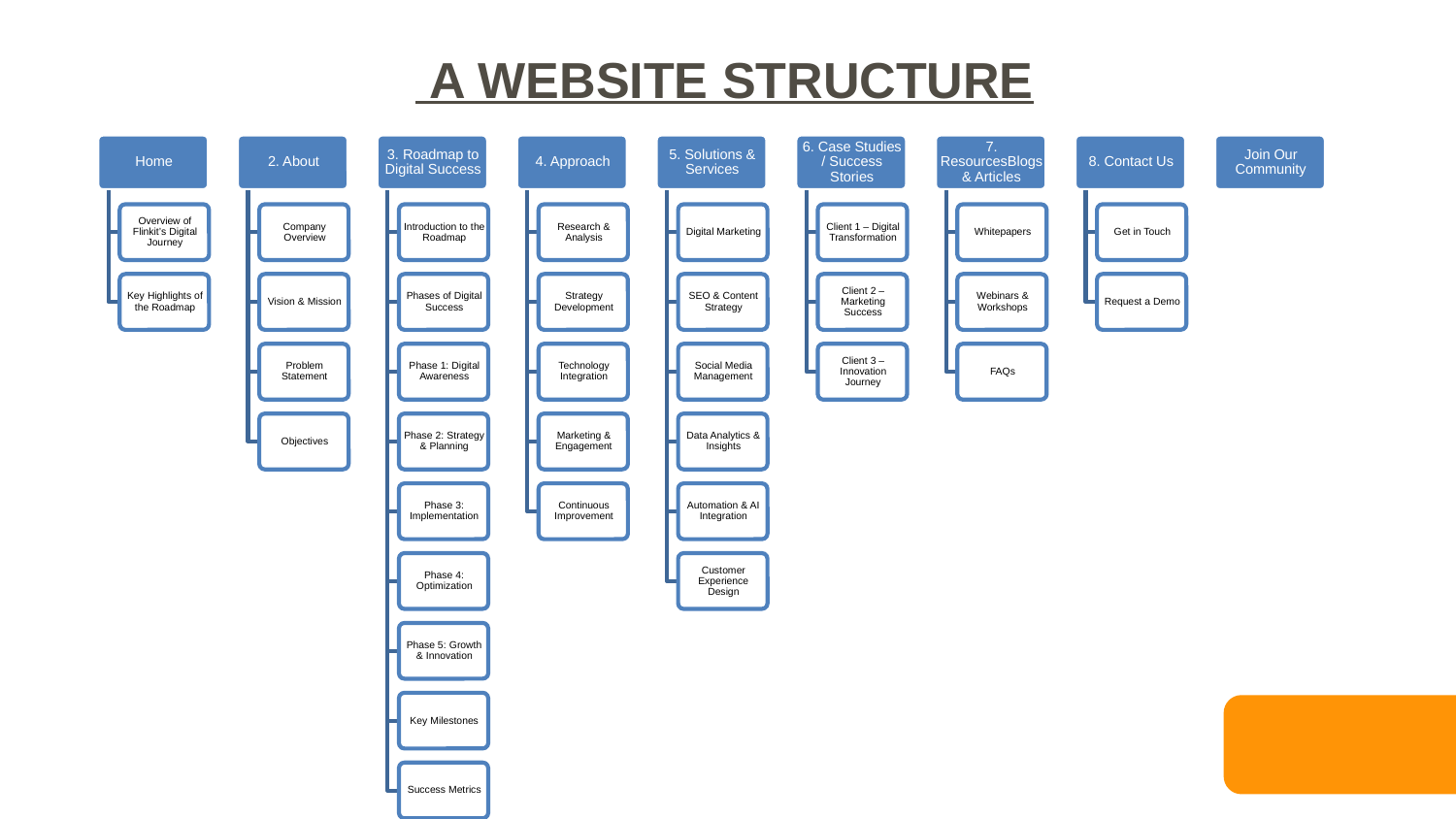

A WEBSITE STRUCTURE
Home
Overview of Flinkit’s Digital Journey
Key Highlights of the Roadmap
2. About
Company Overview
Vision & Mission
Problem Statement
Objectives
3. Roadmap to Digital Success
Introduction to the Roadmap
Phases of Digital Success
Phase 1: Digital Awareness
Phase 2: Strategy & Planning
Phase 3: Implementation
Phase 4: Optimization
Phase 5: Growth & Innovation
Key Milestones
Success Metrics
4. Approach
Research & Analysis
Strategy Development
Technology Integration
Marketing & Engagement
Continuous Improvement
5. Solutions & Services
Digital Marketing
SEO & Content Strategy
Social Media Management
Data Analytics & Insights
Automation & AI Integration
Customer Experience Design
6. Case Studies / Success Stories
Client 1 – Digital Transformation
Client 2 – Marketing Success
Client 3 – Innovation Journey
7. ResourcesBlogs & Articles
Whitepapers
Webinars & Workshops
FAQs
8. Contact Us
Get in Touch
Request a Demo
Join Our Community